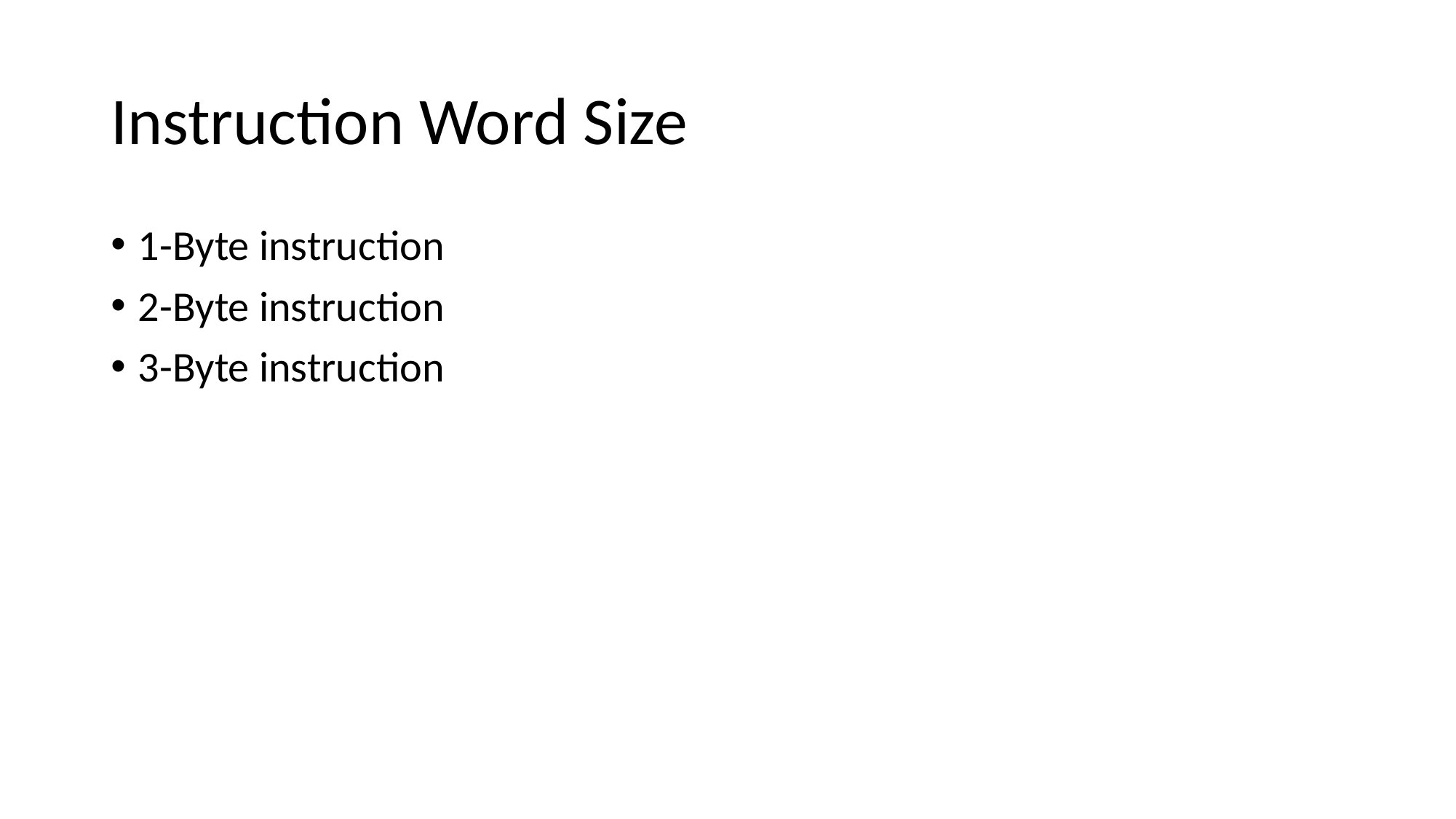

# Instruction Word Size
1-Byte instruction
2-Byte instruction
3-Byte instruction